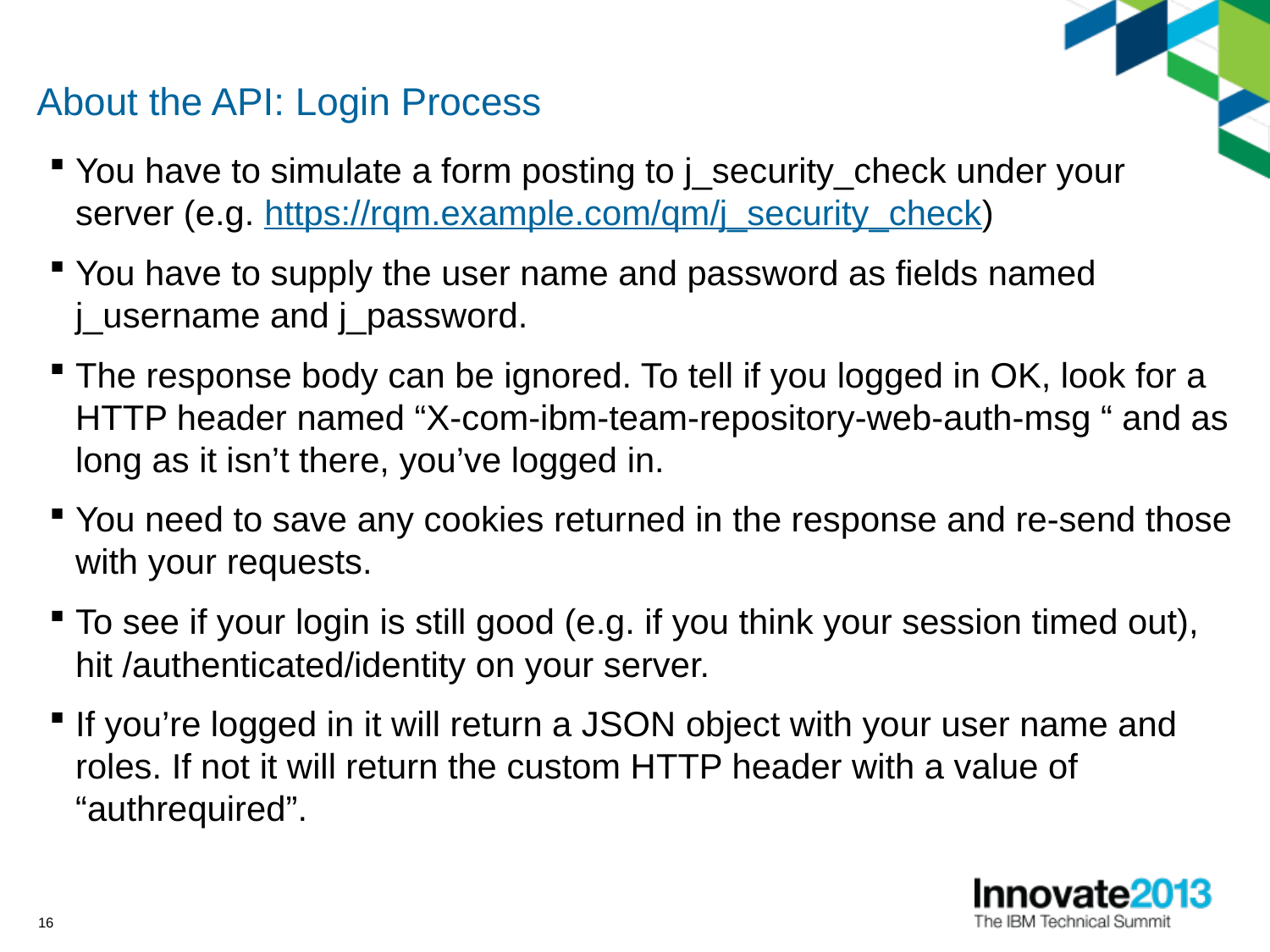

# About the API: Login Process
You have to simulate a form posting to j_security_check under your server (e.g. https://rqm.example.com/qm/j_security_check)
You have to supply the user name and password as fields named j_username and j_password.
The response body can be ignored. To tell if you logged in OK, look for a HTTP header named “X-com-ibm-team-repository-web-auth-msg “ and as long as it isn’t there, you’ve logged in.
You need to save any cookies returned in the response and re-send those with your requests.
To see if your login is still good (e.g. if you think your session timed out), hit /authenticated/identity on your server.
If you’re logged in it will return a JSON object with your user name and roles. If not it will return the custom HTTP header with a value of “authrequired”.
16